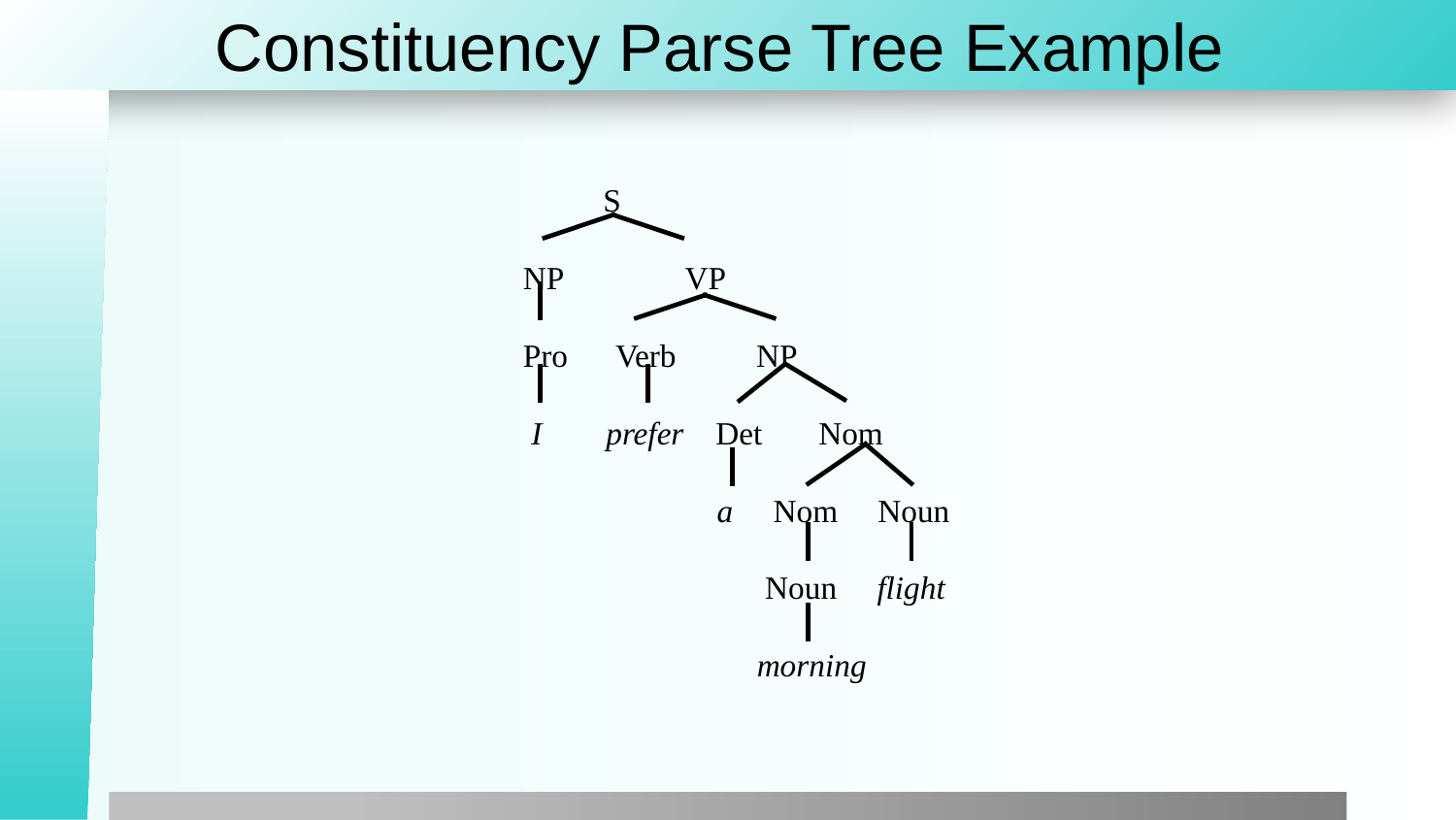

# Constituency Parse Tree Example
          S
NP	  VP
Pro      Verb          NP
 I        prefer    Det       Nom
	      a     Nom     Noun
	            Noun     flight
	           morning